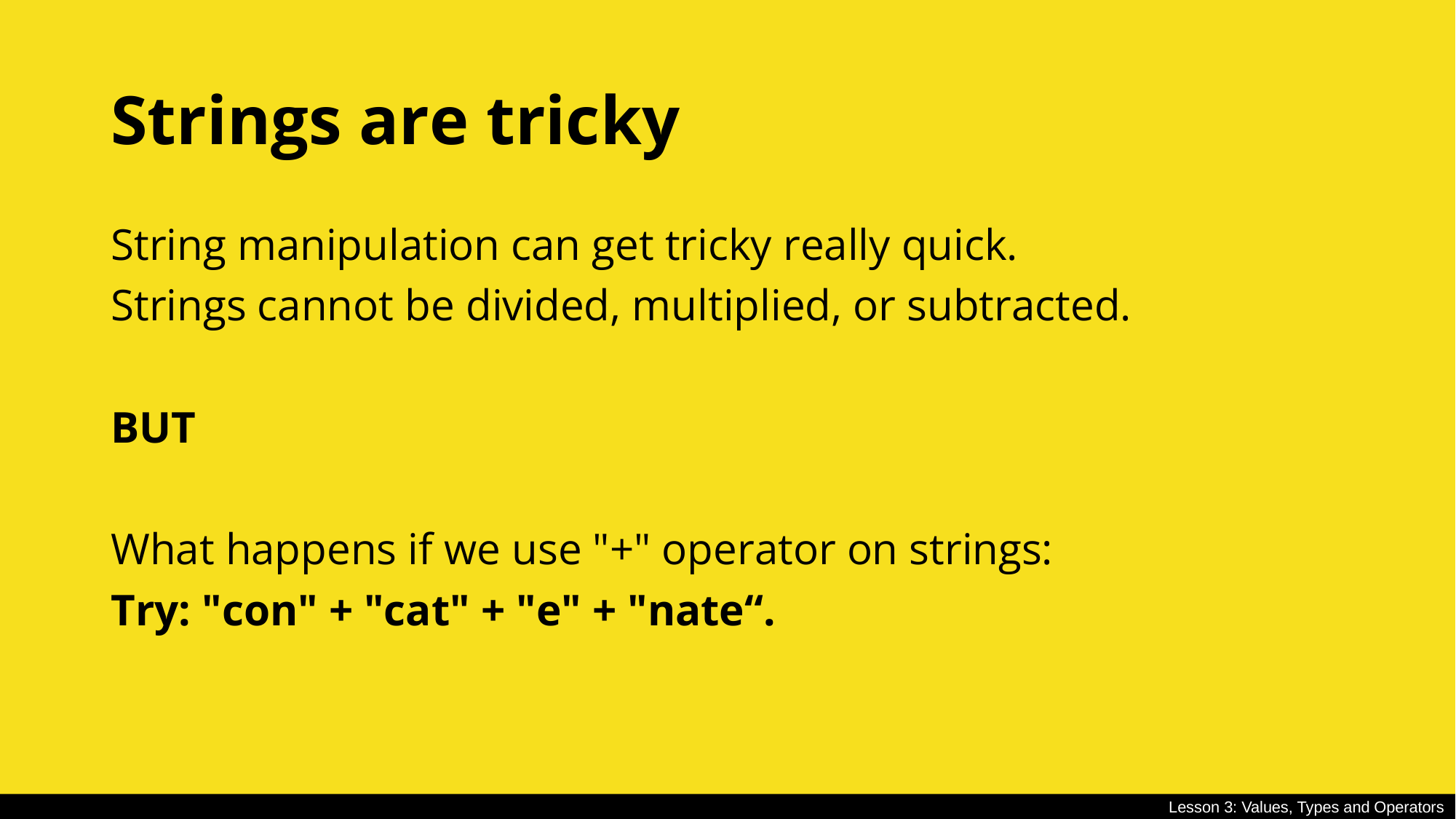

# Strings are tricky
String manipulation can get tricky really quick.
Strings cannot be divided, multiplied, or subtracted.

BUT

What happens if we use "+" operator on strings:
Try: "con" + "cat" + "e" + "nate“.

Lesson 3: Values, Types and Operators